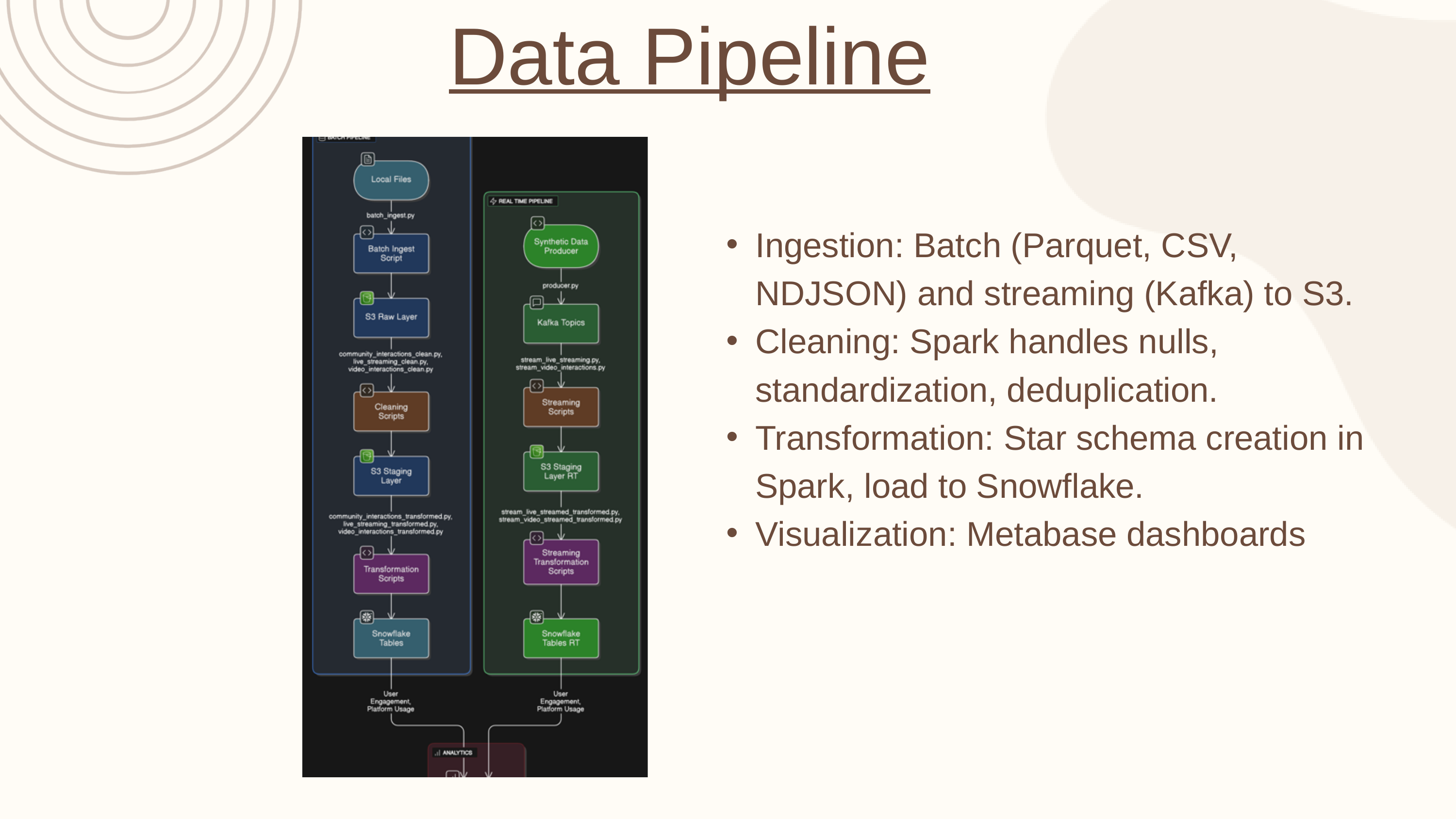

Data Pipeline

Ingestion: Batch (Parquet, CSV, NDJSON) and streaming (Kafka) to S3.
Cleaning: Spark handles nulls, standardization, deduplication.
Transformation: Star schema creation in Spark, load to Snowflake.
Visualization: Metabase dashboards